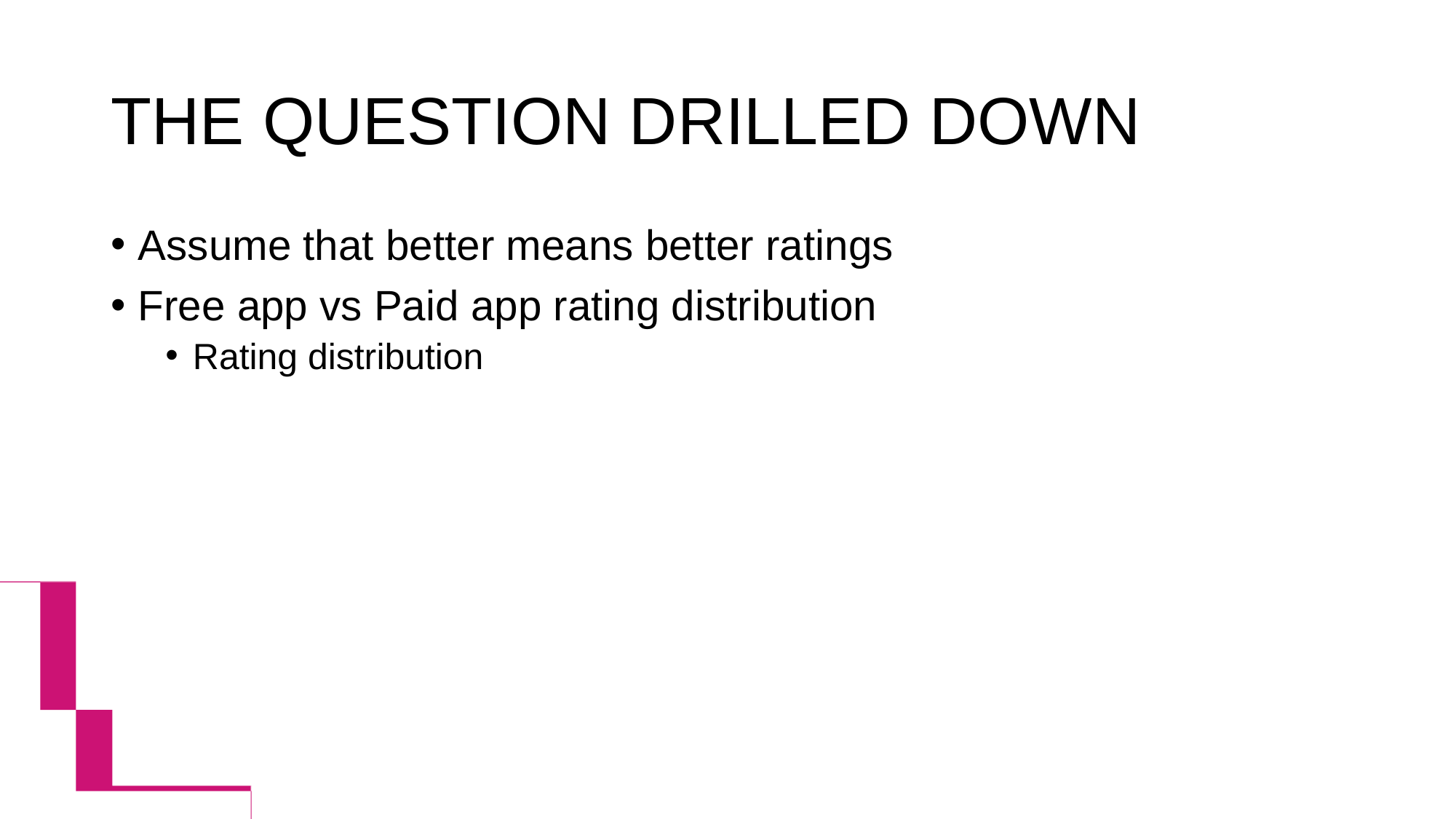

# THE QUESTION DRILLED DOWN
Assume that better means better ratings
Free app vs Paid app rating distribution
Rating distribution